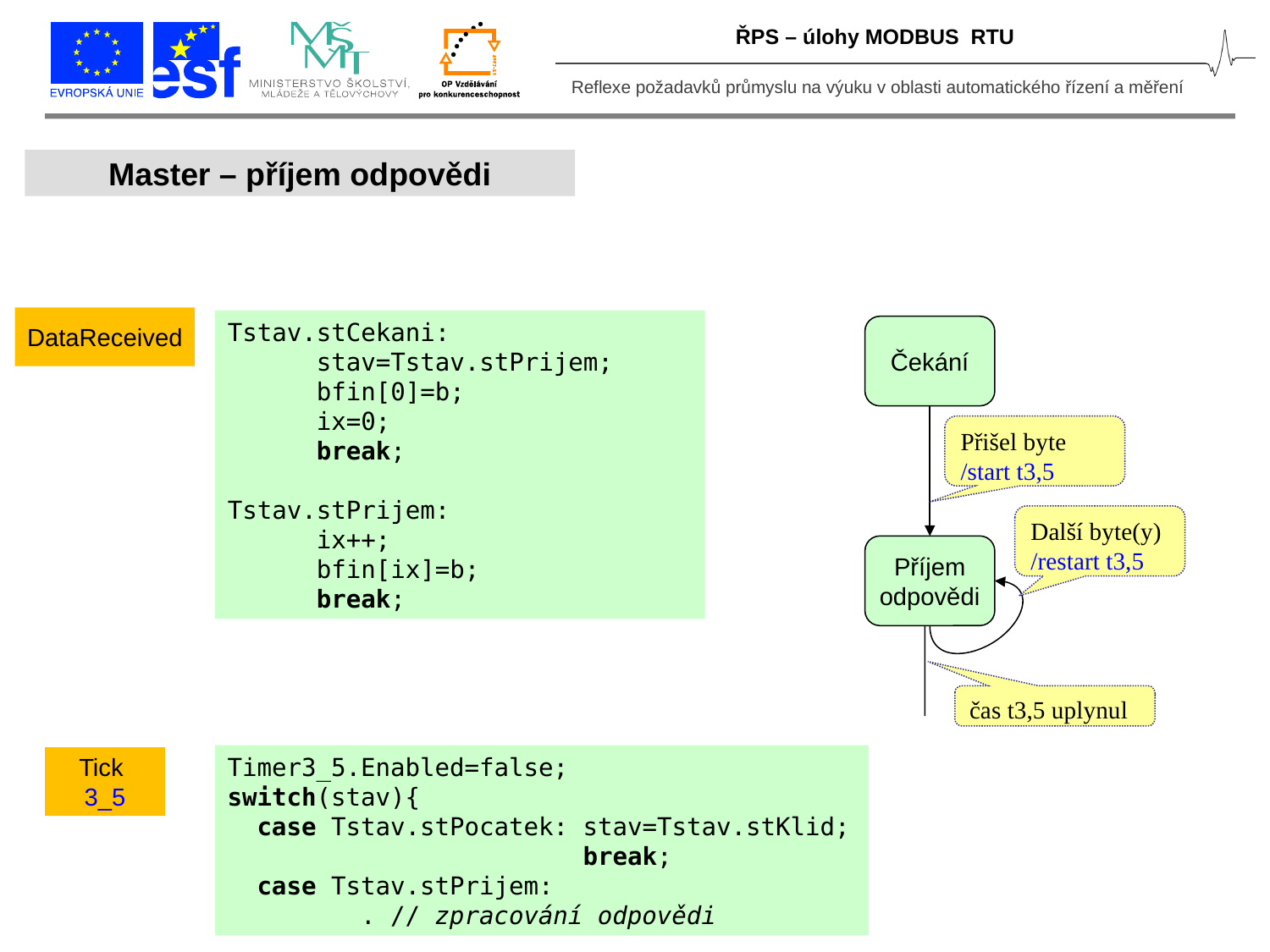

ŘPS – úlohy MODBUS  RTU

Master – příjem odpovědi
DataReceived
Tstav.stCekani:
      stav=Tstav.stPrijem;
      bfin[0]=b;
      ix=0;
      break;

Tstav.stPrijem:
      ix++;
      bfin[ix]=b;
      break;
Čekání
Přišel byte
/start t3,5
Další byte(y)
/restart t3,5
Příjem
odpovědi

čas t3,5 uplynul
Timer3_5.Enabled=false;
switch(stav){
  case Tstav.stPocatek: stav=Tstav.stKlid;
                        break;
  case Tstav.stPrijem:
         . // zpracování odpovědi
Tick
3_5